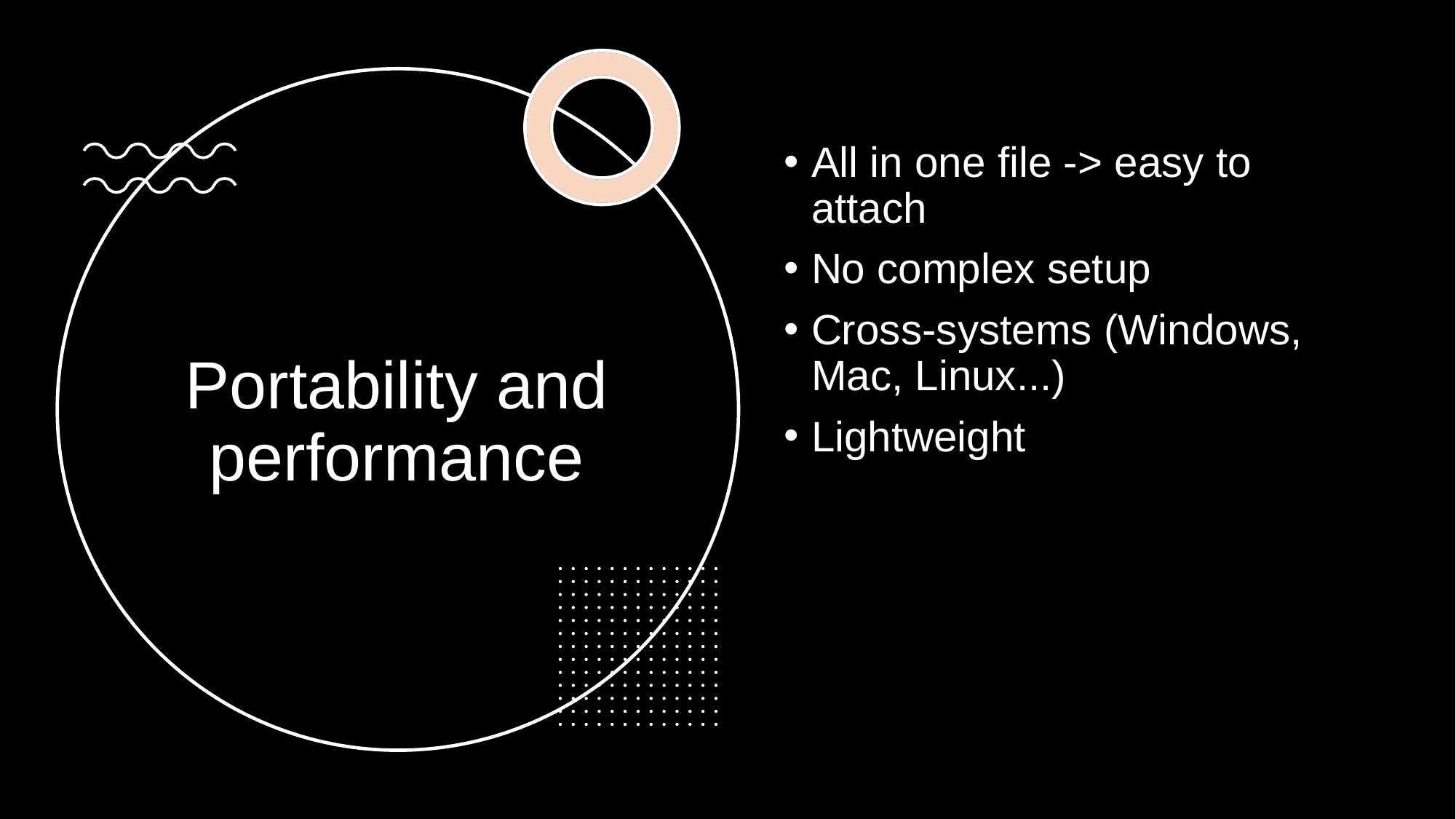

All in one file -> easy to attach
No complex setup
Cross-systems (Windows, Mac, Linux...)
Lightweight

# Portability and performance